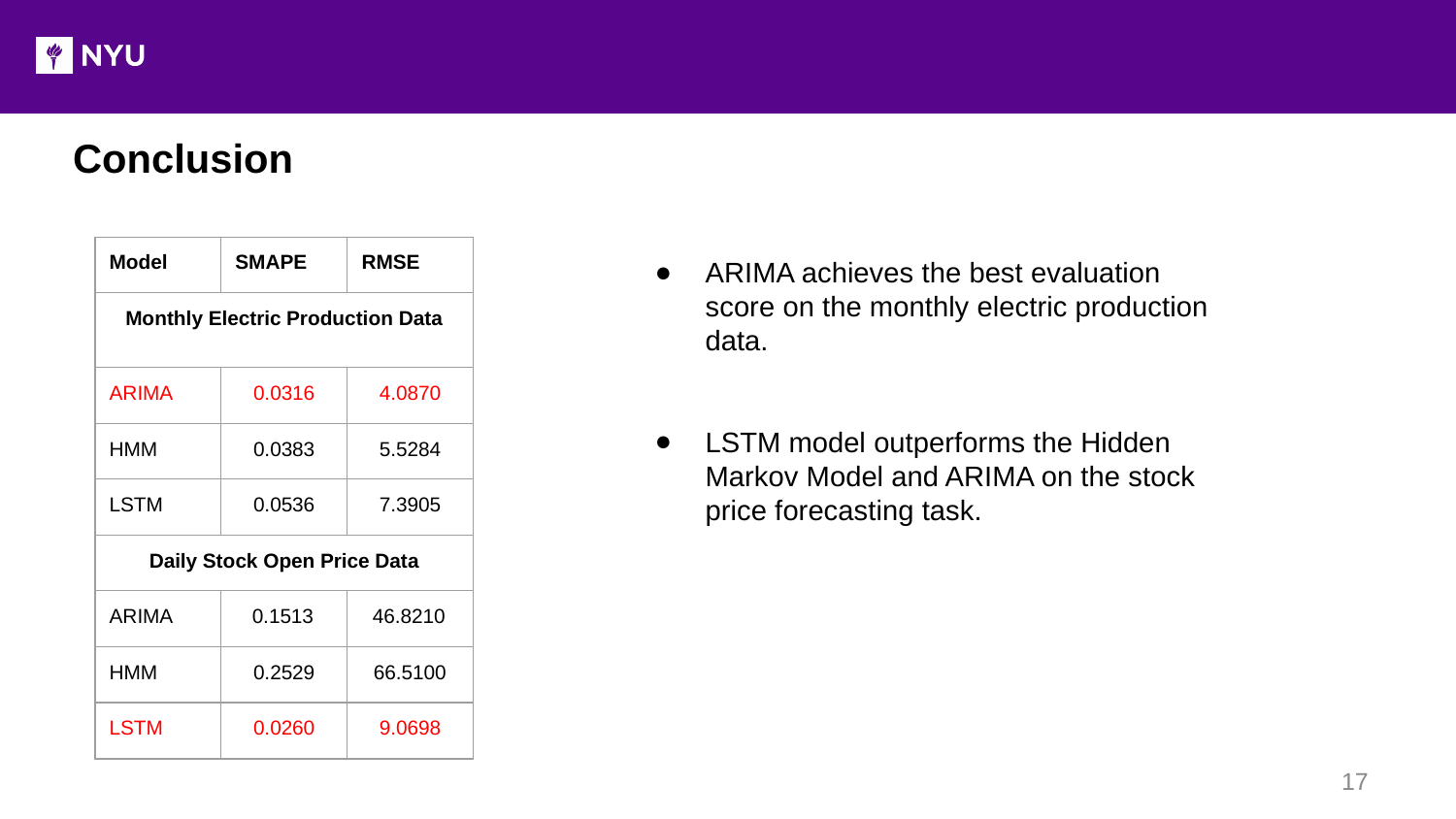

Conclusion

| Model | SMAPE | RMSE |
| --- | --- | --- |
| Monthly Electric Production Data |  |  |
| ARIMA | 0.0316 | 4.0870 |
| HMM | 0.0383 | 5.5284 |
| LSTM | 0.0536 | 7.3905 |
| Daily Stock Open Price Data |  |  |
| ARIMA | 0.1513 | 46.8210 |
| HMM | 0.2529 | 66.5100 |
| LSTM | 0.0260 | 9.0698 |
ARIMA achieves the best evaluation score on the monthly electric production data.

LSTM model outperforms the Hidden Markov Model and ARIMA on the stock price forecasting task.
17